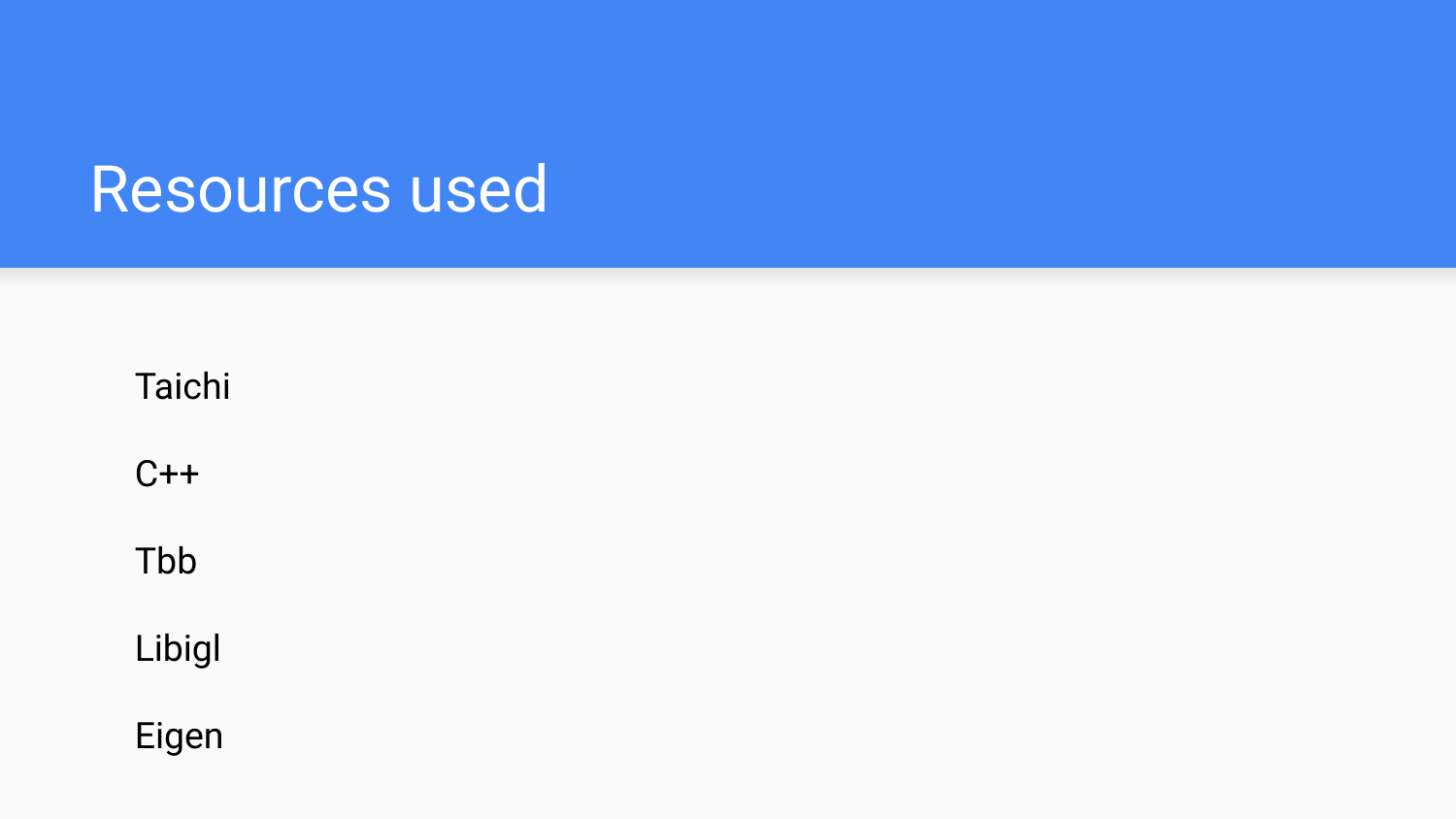

# Resources used
Taichi

C++

Tbb

Libigl

Eigen